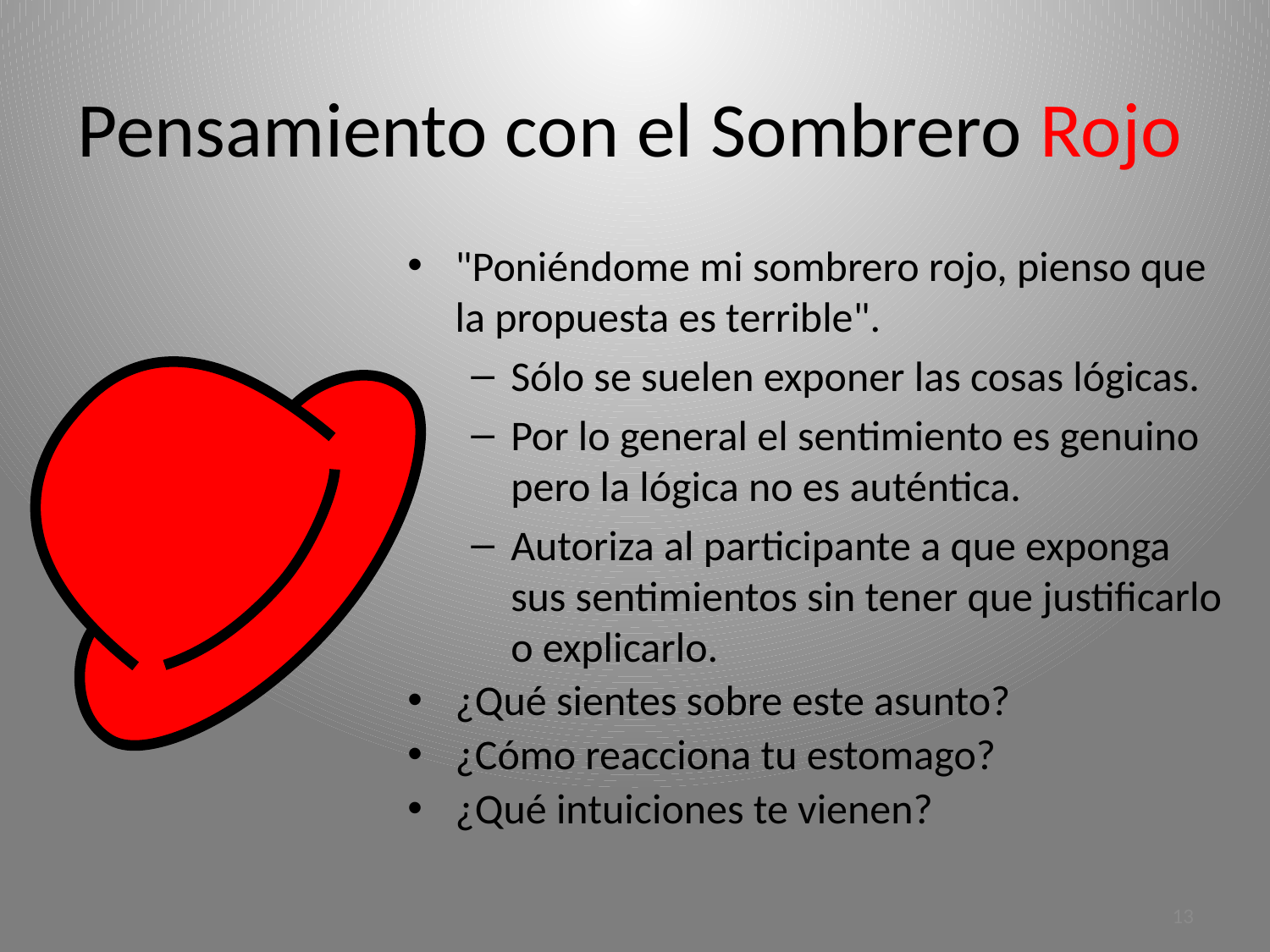

# Pensamiento con el Sombrero Rojo

"Poniéndome mi sombrero rojo, pienso que la propuesta es terrible".
Sólo se suelen exponer las cosas lógicas.
Por lo general el sentimiento es genuino pero la lógica no es auténtica.
Autoriza al participante a que exponga sus sentimientos sin tener que justificarlo o explicarlo.
¿Qué sientes sobre este asunto?
¿Cómo reacciona tu estomago?
¿Qué intuiciones te vienen?

13